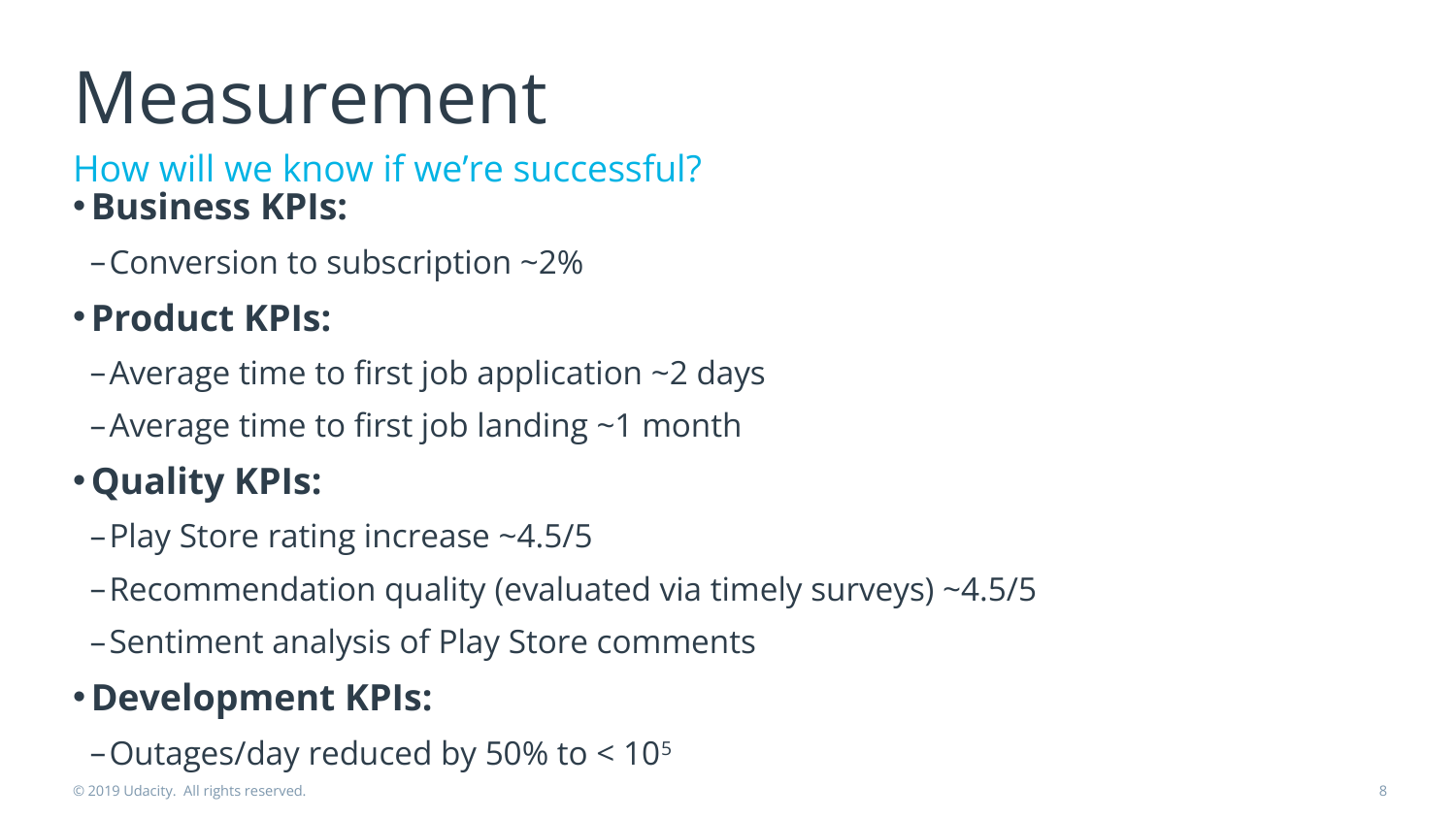

# Measurement
How will we know if we’re successful?
Business KPIs:
Conversion to subscription ~2%
Product KPIs:
Average time to first job application ~2 days
Average time to first job landing ~1 month
Quality KPIs:
Play Store rating increase ~4.5/5
Recommendation quality (evaluated via timely surveys) ~4.5/5
Sentiment analysis of Play Store comments
Development KPIs:
Outages/day reduced by 50% to < 105
© 2019 Udacity.  All rights reserved.
8